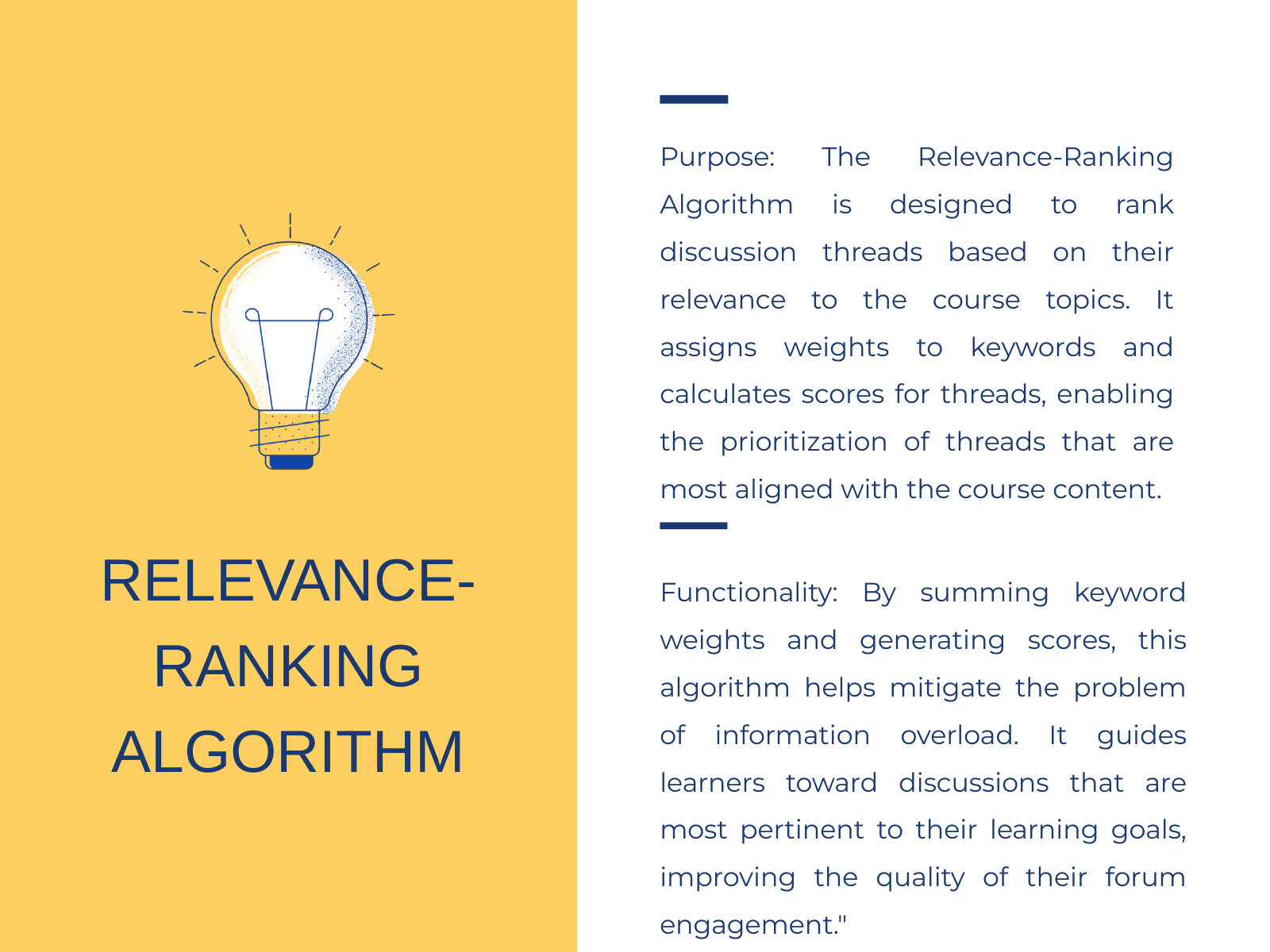

Purpose: The Relevance-Ranking Algorithm is designed to rank discussion threads based on their relevance to the course topics. It assigns weights to keywords and calculates scores for threads, enabling the prioritization of threads that are most aligned with the course content.

RELEVANCE-RANKING ALGORITHM

Functionality: By summing keyword weights and generating scores, this algorithm helps mitigate the problem of information overload. It guides learners toward discussions that are most pertinent to their learning goals, improving the quality of their forum engagement."